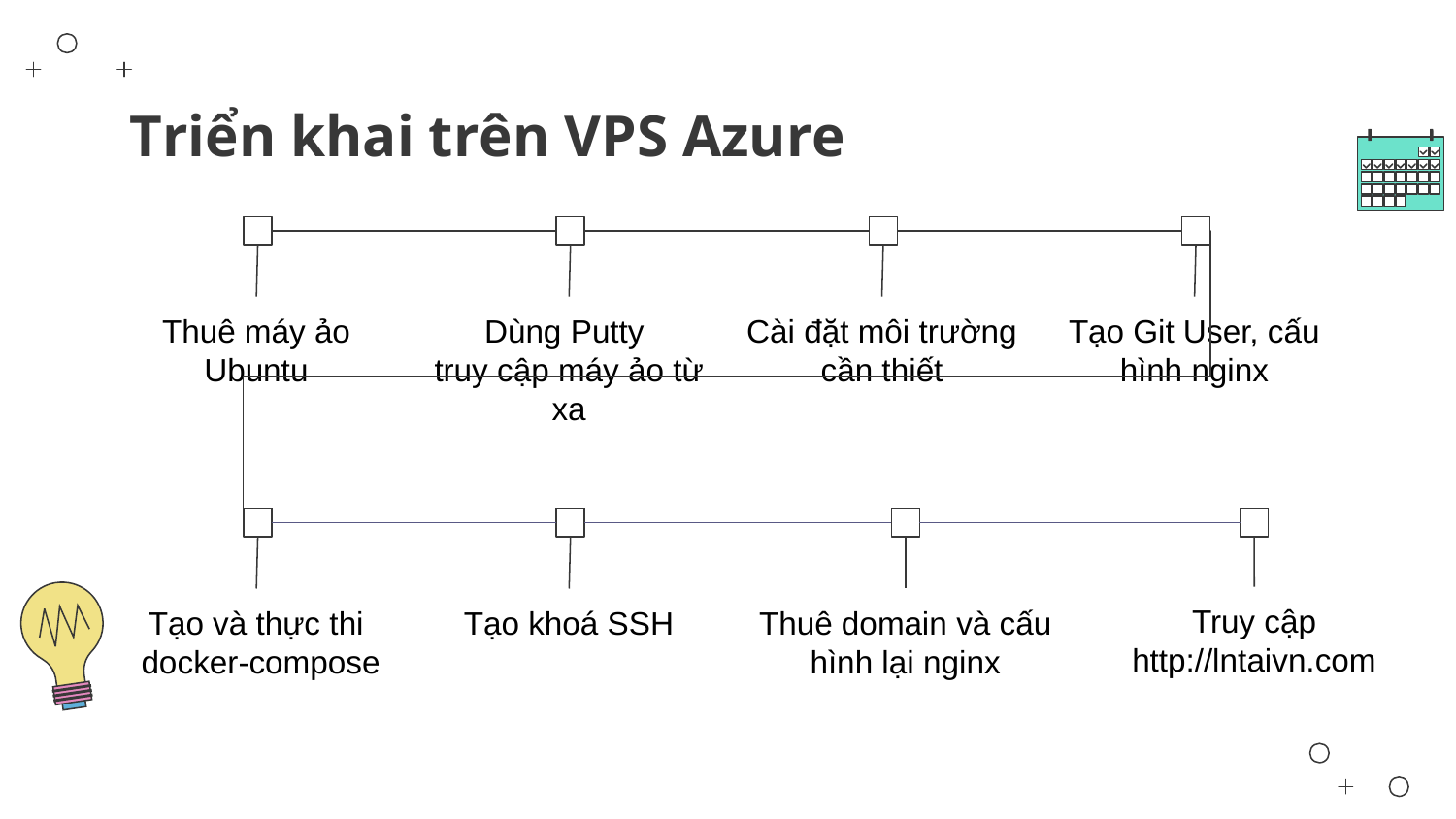

# Triển khai trên VPS Azure

Thuê máy ảo Ubuntu
Dùng Putty
truy cập máy ảo từ xa
Cài đặt môi trường cần thiết
Tạo Git User, cấu hình nginx

Truy cập http://lntaivn.com
Tạo và thực thi
 docker-compose
Tạo khoá SSH
Thuê domain và cấu hình lại nginx